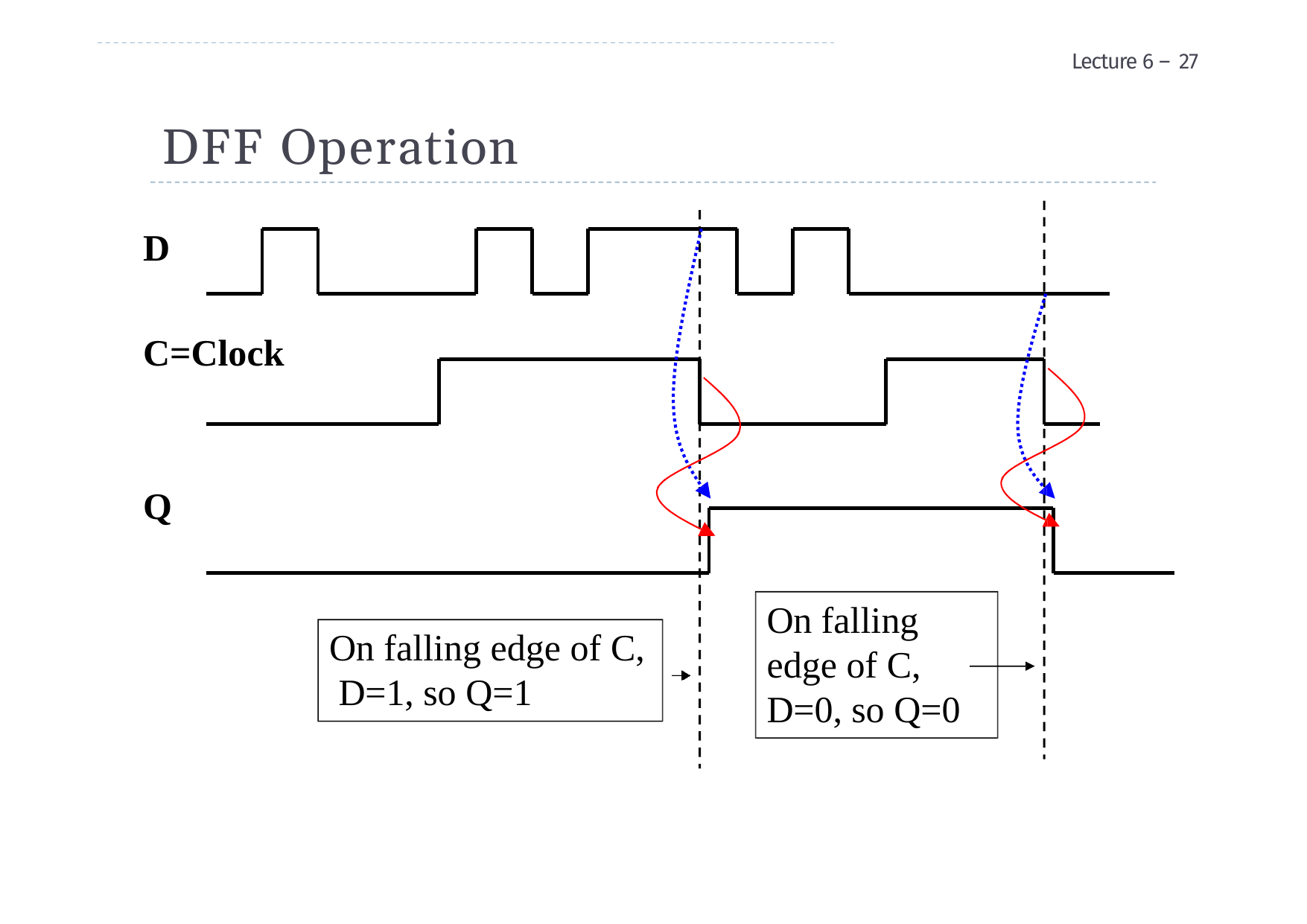

Lecture 6 – 27
# DFF Operation

D

C=Clock

Q

On falling  edge of C,  D=0, so Q=0

On falling edge of C,  D=1, so Q=1